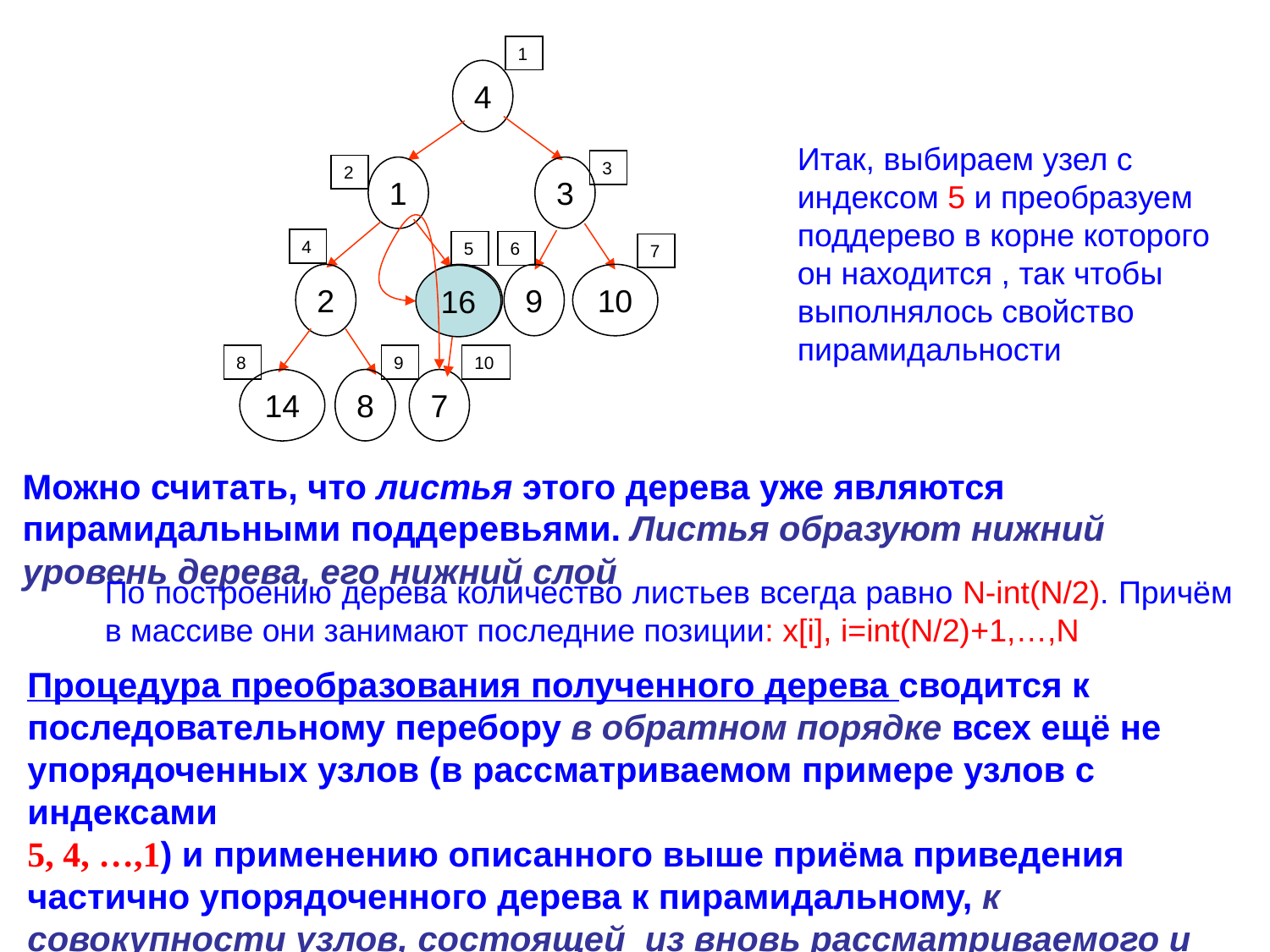

1
4

Итак, выбираем узел с индексом 5 и преобразуем поддерево в корне которого он находится , так чтобы выполнялось свойство пирамидальности
3
2
1
3

4

5
6
7
2
16
9
10
16

8
9
10
14
8
7
Можно считать, что листья этого дерева уже являются пирамидальными поддеревьями. Листья образуют нижний уровень дерева, его нижний слой
По построению дерева количество листьев всегда равно N-int(N/2). Причём в массиве они занимают последние позиции: x[i], i=int(N/2)+1,…,N
Процедура преобразования полученного дерева сводится к последовательному перебору в обратном порядке всех ещё не упорядоченных узлов (в рассматриваемом примере узлов с индексами
5, 4, …,1) и применению описанного выше приёма приведения частично упорядоченного дерева к пирамидальному, к совокупности узлов, состоящей  из вновь рассматриваемого и уже пирамидальных